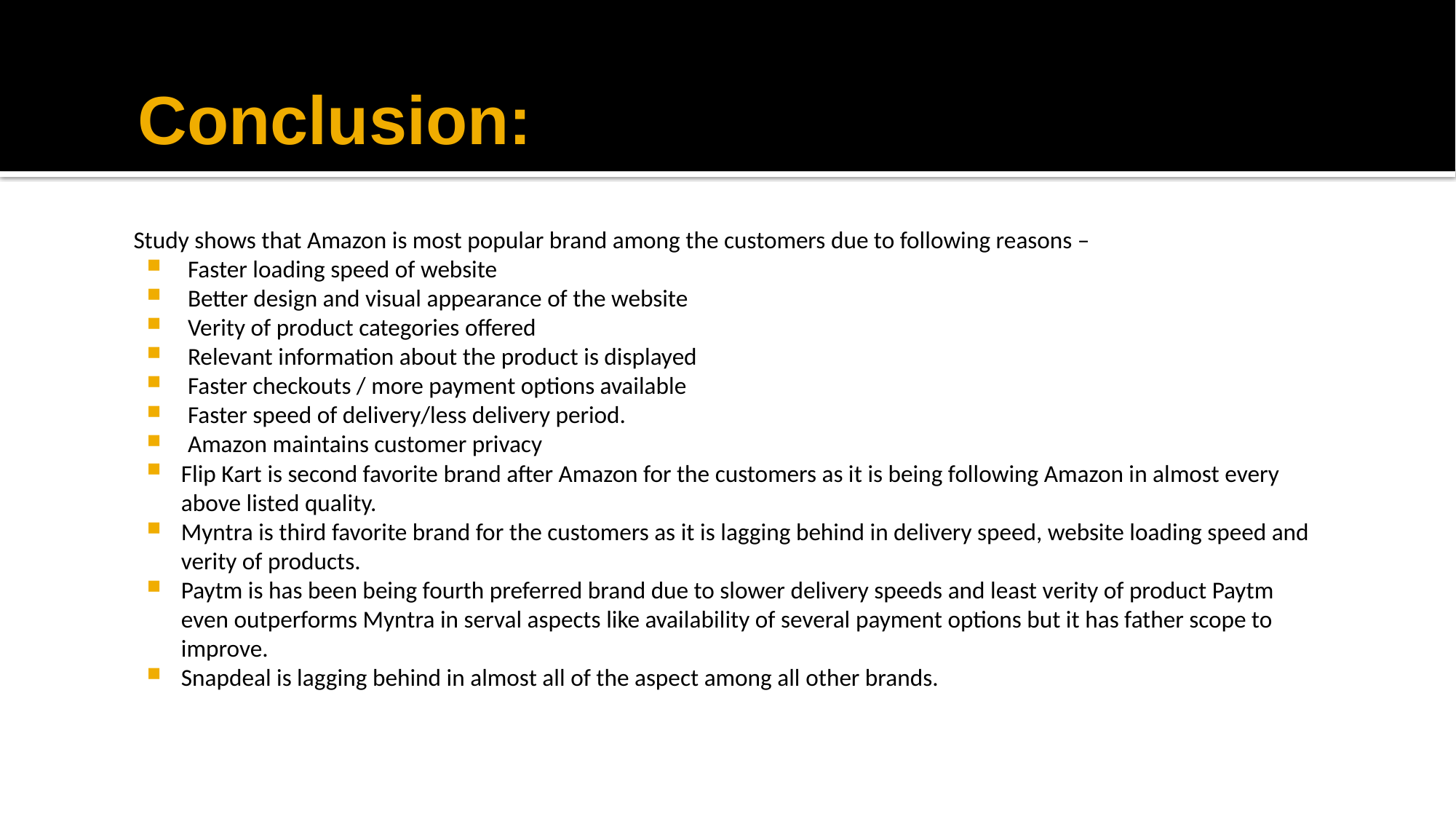

# Conclusion:
Study shows that Amazon is most popular brand among the customers due to following reasons –
 Faster loading speed of website
 Better design and visual appearance of the website
 Verity of product categories offered
 Relevant information about the product is displayed
 Faster checkouts / more payment options available
 Faster speed of delivery/less delivery period.
 Amazon maintains customer privacy
Flip Kart is second favorite brand after Amazon for the customers as it is being following Amazon in almost every above listed quality.
Myntra is third favorite brand for the customers as it is lagging behind in delivery speed, website loading speed and verity of products.
Paytm is has been being fourth preferred brand due to slower delivery speeds and least verity of product Paytm even outperforms Myntra in serval aspects like availability of several payment options but it has father scope to improve.
Snapdeal is lagging behind in almost all of the aspect among all other brands.